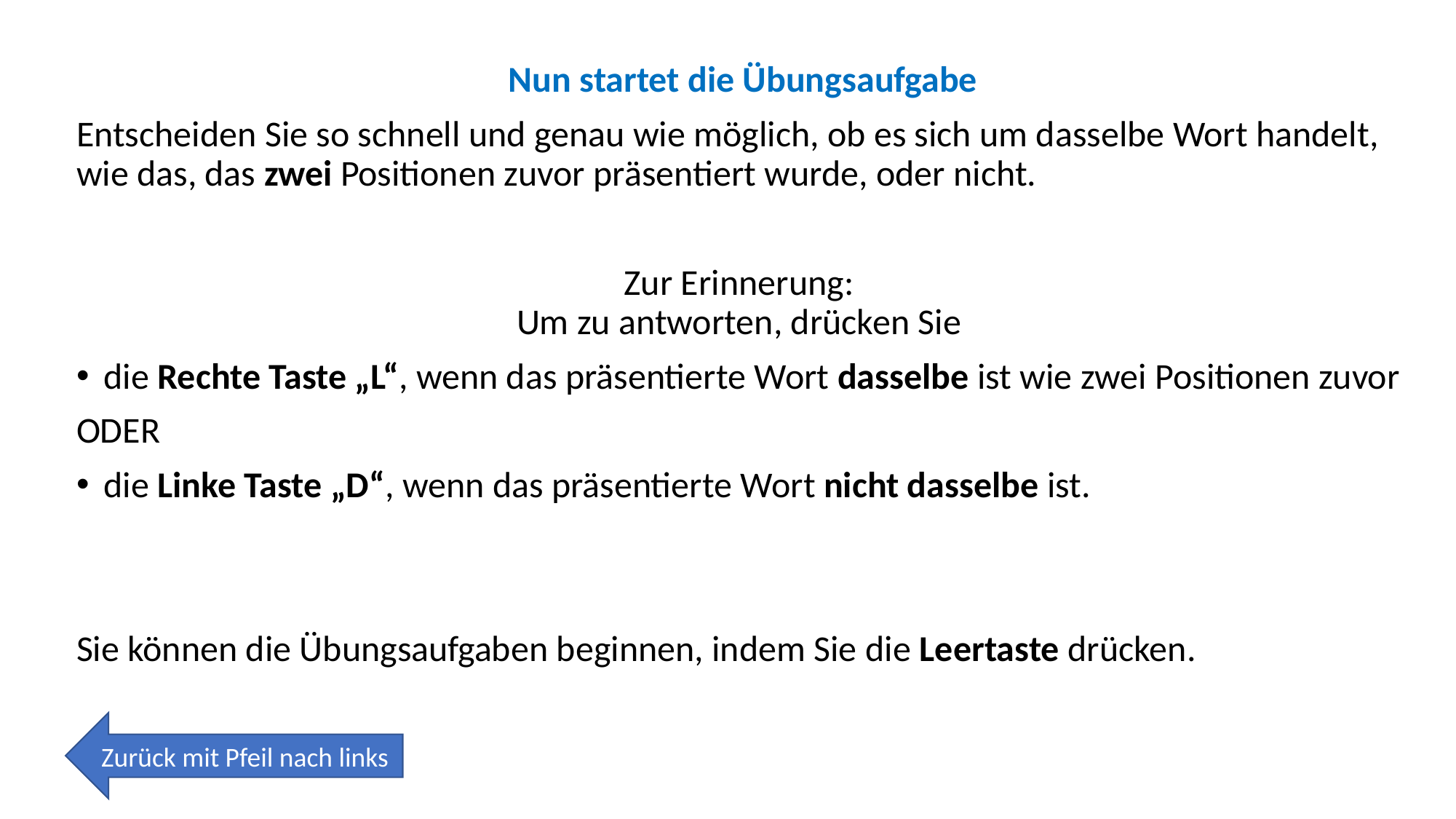

Nun startet die Übungsaufgabe
Entscheiden Sie so schnell und genau wie möglich, ob es sich um dasselbe Wort handelt, wie das, das zwei Positionen zuvor präsentiert wurde, oder nicht.

Zur Erinnerung:
Um zu antworten, drücken Sie
die Rechte Taste „L“, wenn das präsentierte Wort dasselbe ist wie zwei Positionen zuvor
ODER
die Linke Taste „D“, wenn das präsentierte Wort nicht dasselbe ist.

Sie können die Übungsaufgaben beginnen, indem Sie die Leertaste drücken.
Zurück mit Pfeil nach links